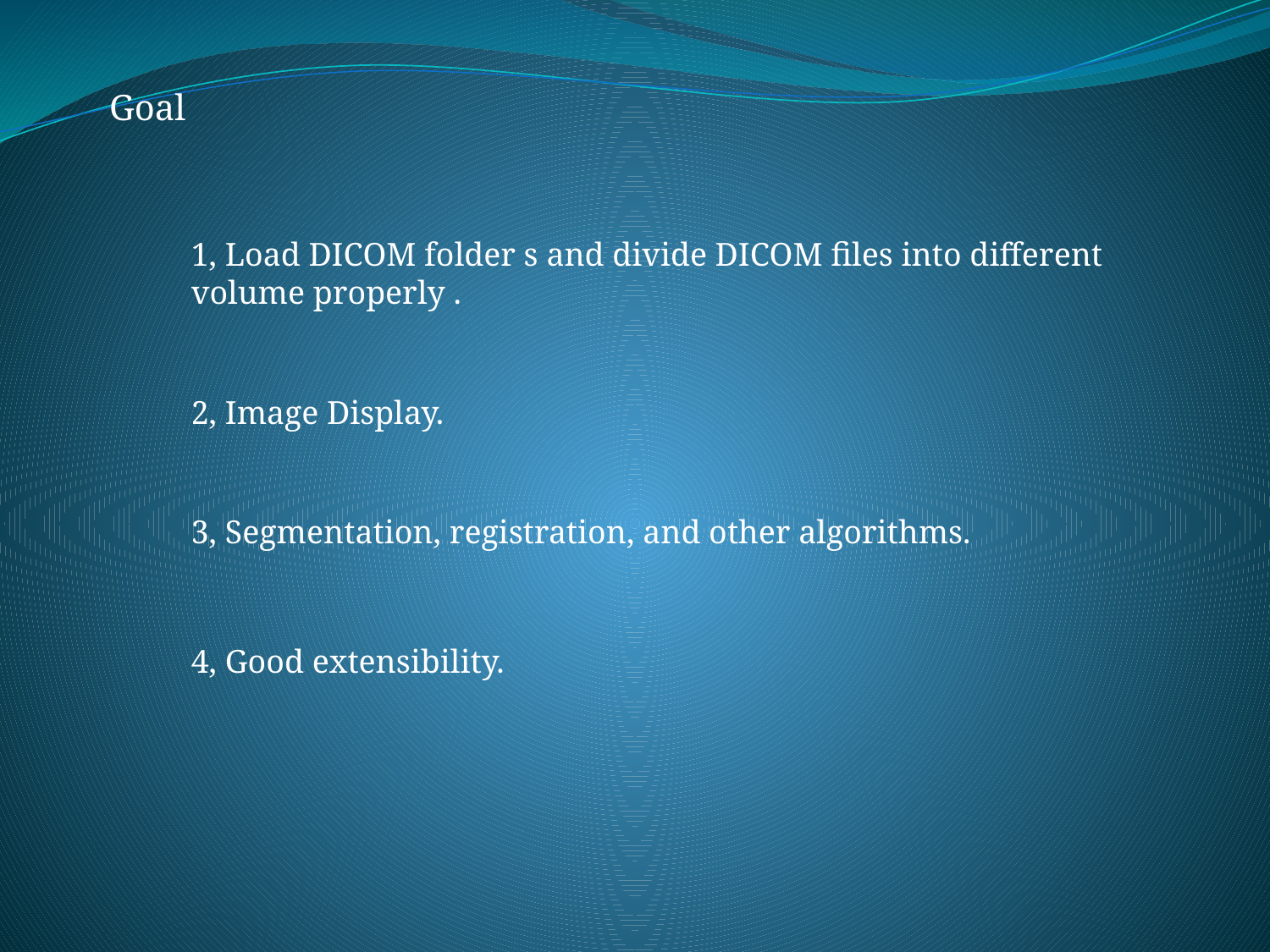

Goal
1, Load DICOM folder s and divide DICOM files into different volume properly .
2, Image Display.
3, Segmentation, registration, and other algorithms.
4, Good extensibility.